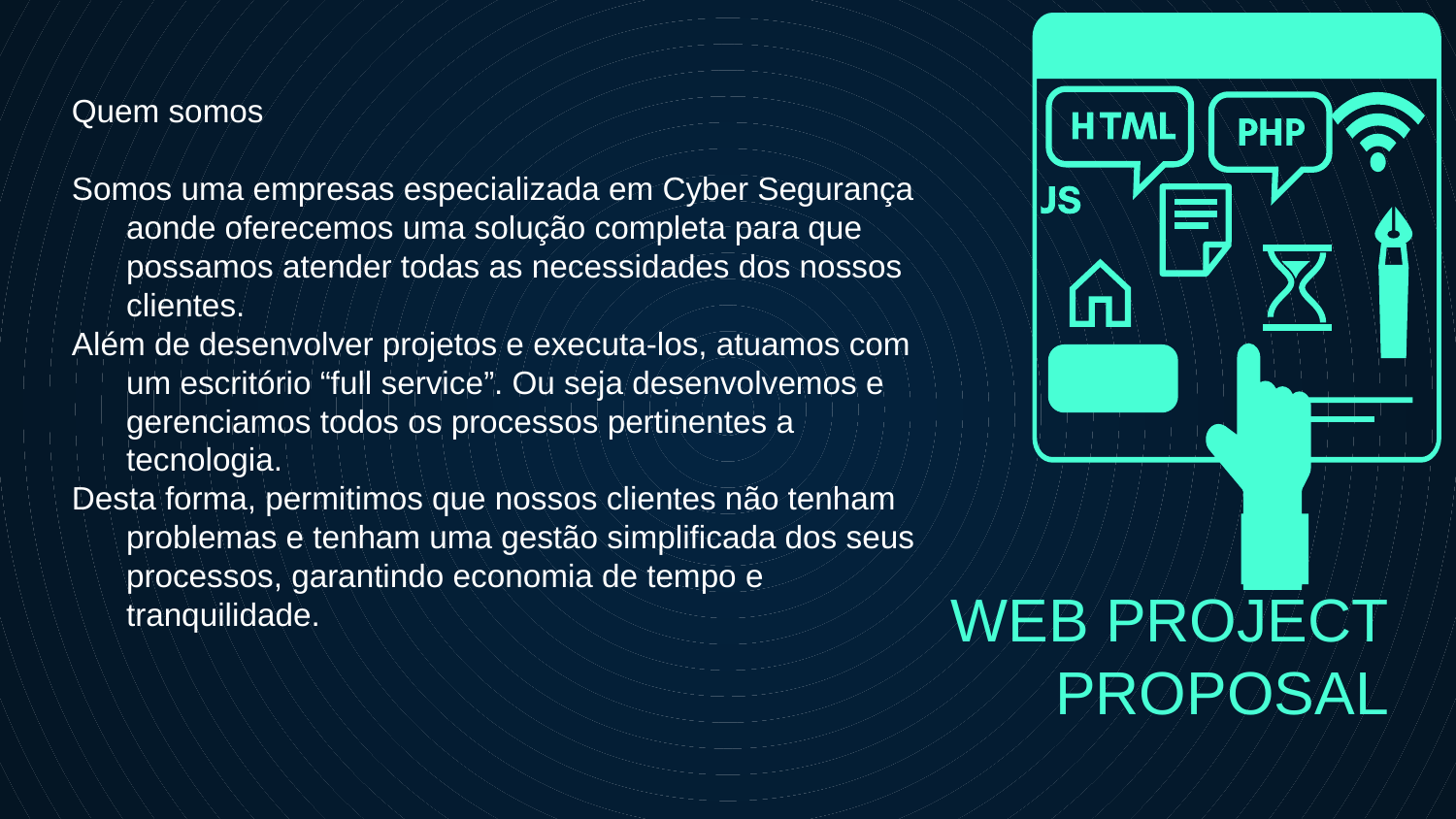

Quem somos

Somos uma empresas especializada em Cyber Segurança aonde oferecemos uma solução completa para que possamos atender todas as necessidades dos nossos clientes.
Além de desenvolver projetos e executa-los, atuamos com um escritório “full service”. Ou seja desenvolvemos e gerenciamos todos os processos pertinentes a tecnologia.
Desta forma, permitimos que nossos clientes não tenham problemas e tenham uma gestão simplificada dos seus processos, garantindo economia de tempo e tranquilidade.

# WEB PROJECT
PROPOSAL